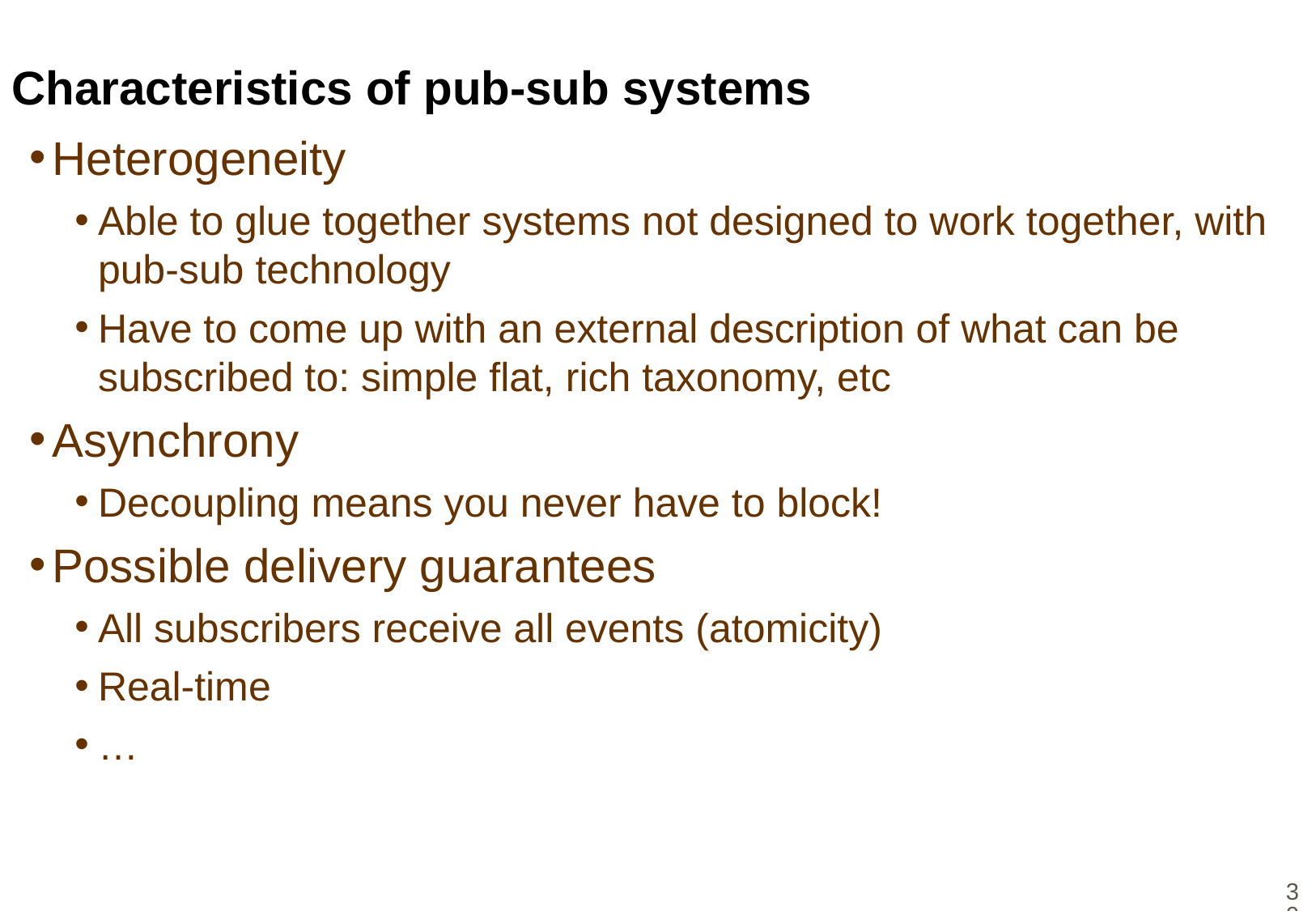

# Characteristics of pub-sub systems
Heterogeneity
Able to glue together systems not designed to work together, with pub-sub technology
Have to come up with an external description of what can be subscribed to: simple flat, rich taxonomy, etc
Asynchrony
Decoupling means you never have to block!
Possible delivery guarantees
All subscribers receive all events (atomicity)
Real-time
…
30